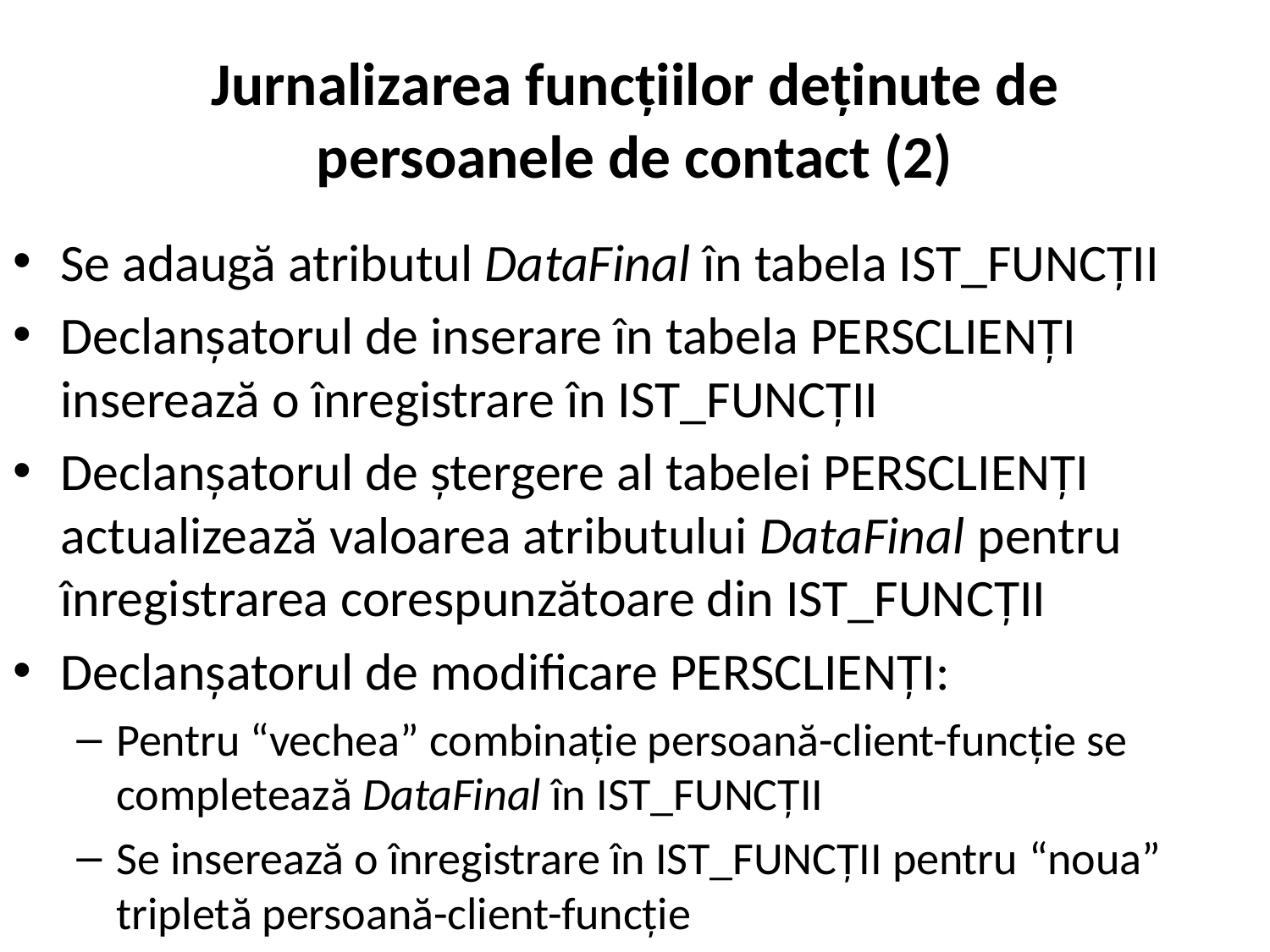

# Jurnalizarea funcțiilor deținute de persoanele de contact (2)
Se adaugă atributul DataFinal în tabela IST_FUNCȚII
Declanșatorul de inserare în tabela PERSCLIENȚI inserează o înregistrare în IST_FUNCȚII
Declanșatorul de ștergere al tabelei PERSCLIENȚI actualizează valoarea atributului DataFinal pentru înregistrarea corespunzătoare din IST_FUNCȚII
Declanșatorul de modificare PERSCLIENȚI:
Pentru “vechea” combinație persoană-client-funcție se completează DataFinal în IST_FUNCȚII
Se inserează o înregistrare în IST_FUNCȚII pentru “noua” tripletă persoană-client-funcție